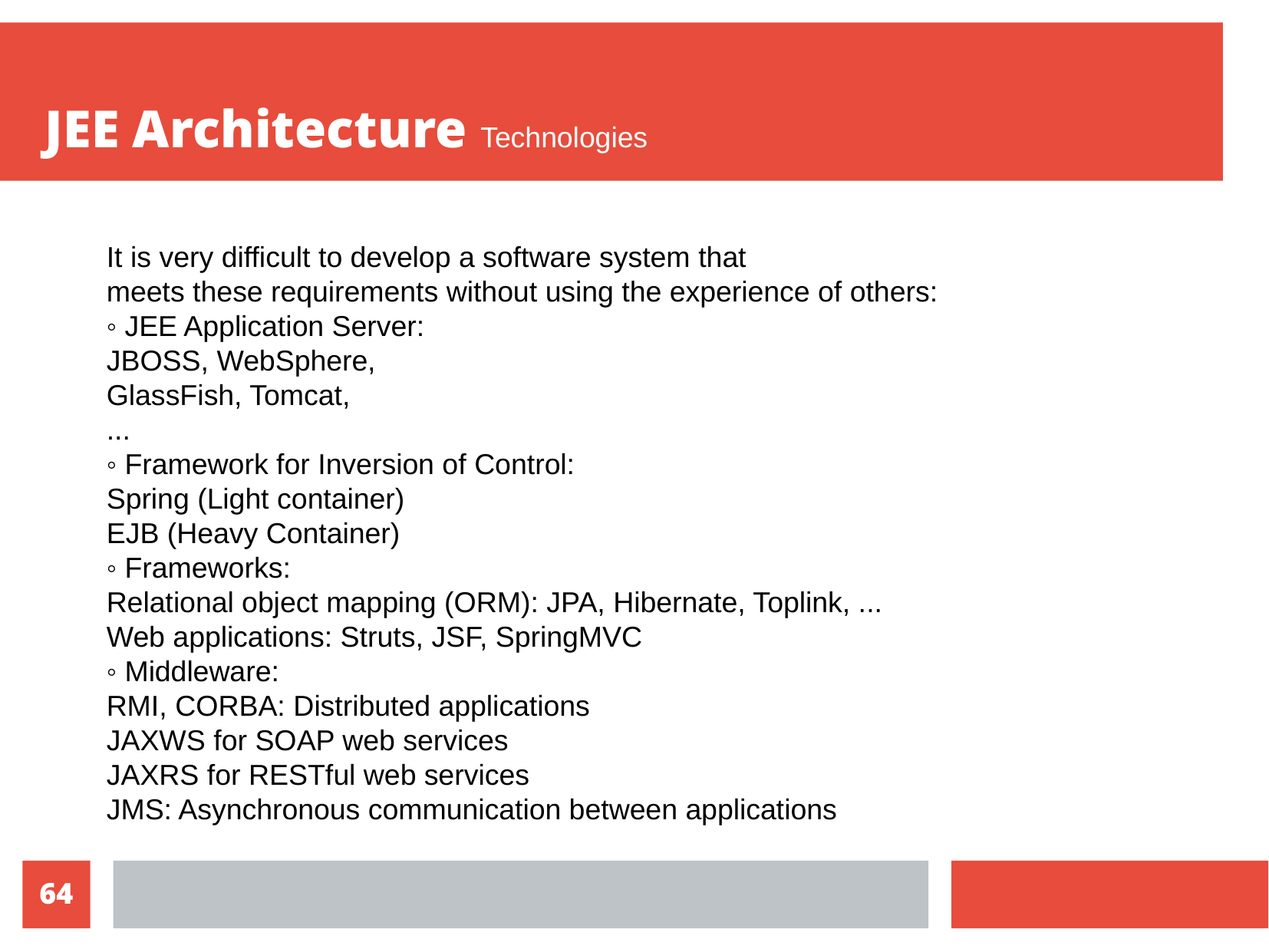

JEE Architecture Technologies

It is very difficult to develop a software system that
meets these requirements without using the experience of others:
◦ JEE Application Server:
JBOSS, WebSphere,
GlassFish, Tomcat,
...
◦ Framework for Inversion of Control:
Spring (Light container)
EJB (Heavy Container)
◦ Frameworks:
Relational object mapping (ORM): JPA, Hibernate, Toplink, ...
Web applications: Struts, JSF, SpringMVC
◦ Middleware:
RMI, CORBA: Distributed applications
JAXWS for SOAP web services
JAXRS for RESTful web services
JMS: Asynchronous communication between applications

64